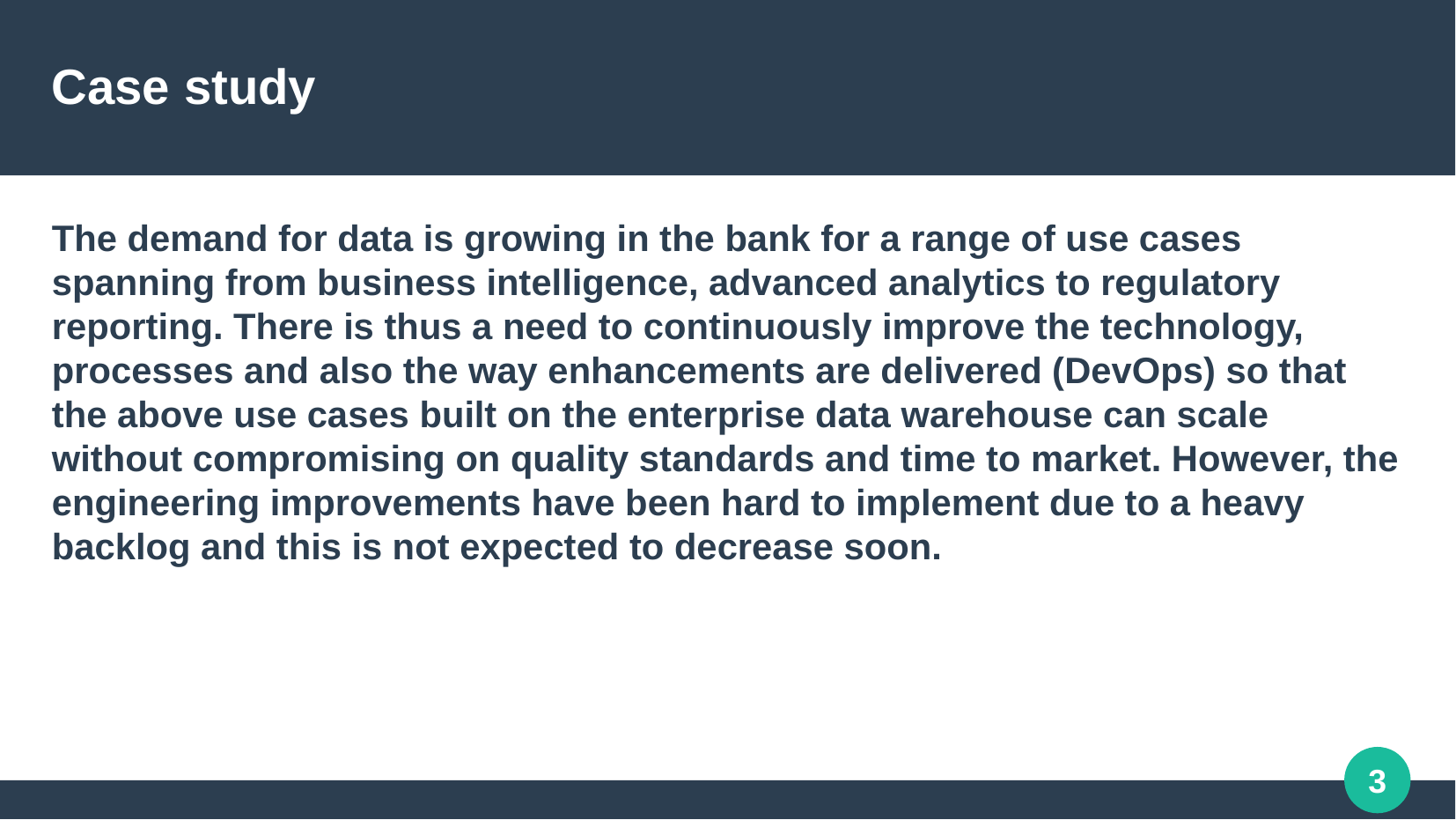

Case study
The demand for data is growing in the bank for a range of use cases spanning from business intelligence, advanced analytics to regulatory reporting. There is thus a need to continuously improve the technology, processes and also the way enhancements are delivered (DevOps) so that the above use cases built on the enterprise data warehouse can scale without compromising on quality standards and time to market. However, the engineering improvements have been hard to implement due to a heavy backlog and this is not expected to decrease soon.